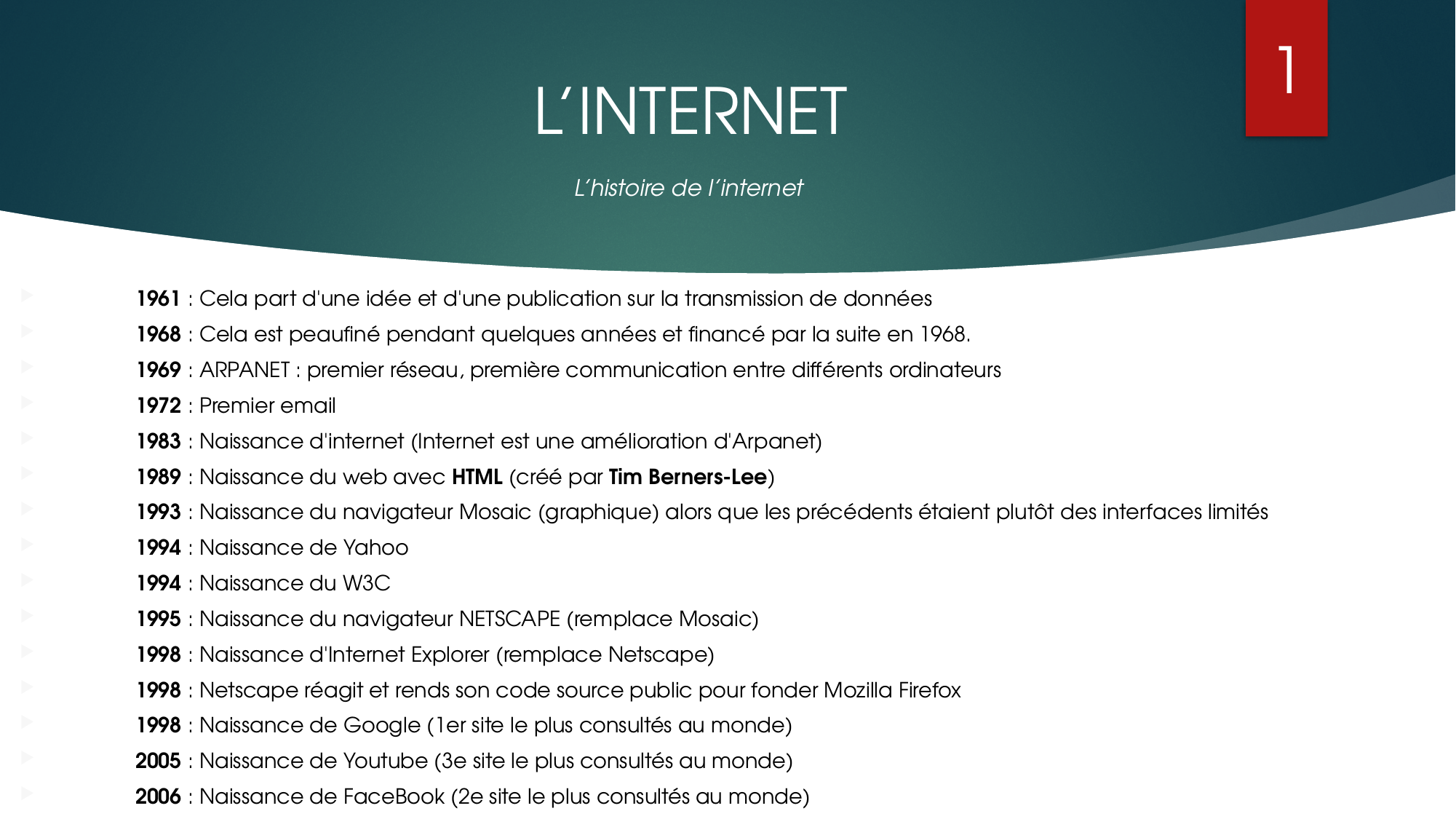

1
# L’INTERNET
L’histoire de l’internet

		1961 : Cela part d'une idée et d'une publication sur la transmission de données
		1968 : Cela est peaufiné pendant quelques années et financé par la suite en 1968.
		1969 : ARPANET : premier réseau, première communication entre différents ordinateurs
		1972 : Premier email
		1983 : Naissance d'internet (Internet est une amélioration d'Arpanet)
		1989 : Naissance du web avec HTML (créé par Tim Berners-Lee)
		1993 : Naissance du navigateur Mosaic (graphique) alors que les précédents étaient plutôt des interfaces limités
		1994 : Naissance de Yahoo
		1994 : Naissance du W3C
		1995 : Naissance du navigateur NETSCAPE (remplace Mosaic)
		1998 : Naissance d'Internet Explorer (remplace Netscape)
		1998 : Netscape réagit et rends son code source public pour fonder Mozilla Firefox
		1998 : Naissance de Google (1er site le plus consultés au monde)
		2005 : Naissance de Youtube (3e site le plus consultés au monde)
		2006 : Naissance de FaceBook (2e site le plus consultés au monde)